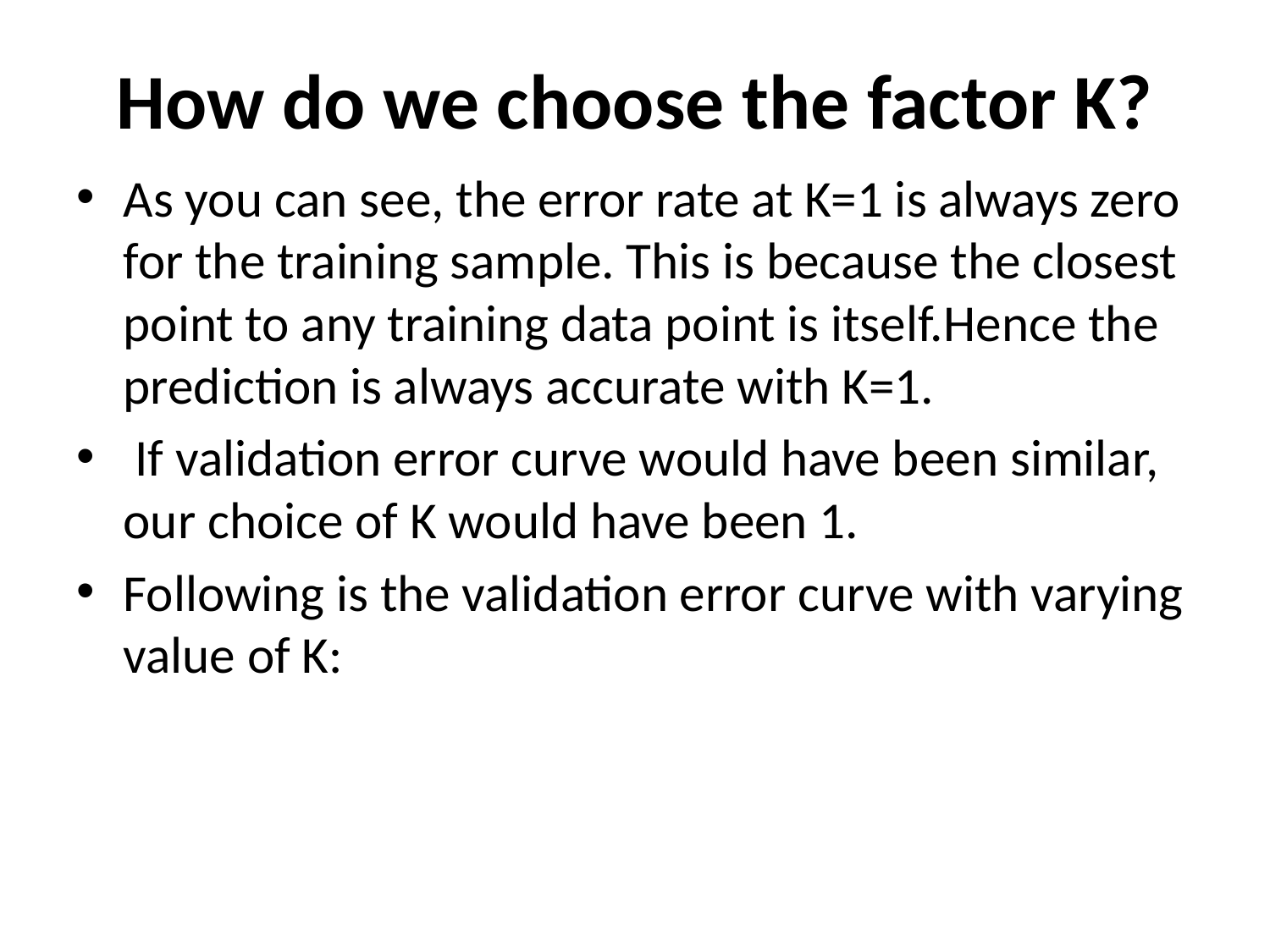

# How do we choose the factor K?
As you can see, the error rate at K=1 is always zero for the training sample. This is because the closest point to any training data point is itself.Hence the prediction is always accurate with K=1.
 If validation error curve would have been similar, our choice of K would have been 1.
Following is the validation error curve with varying value of K: